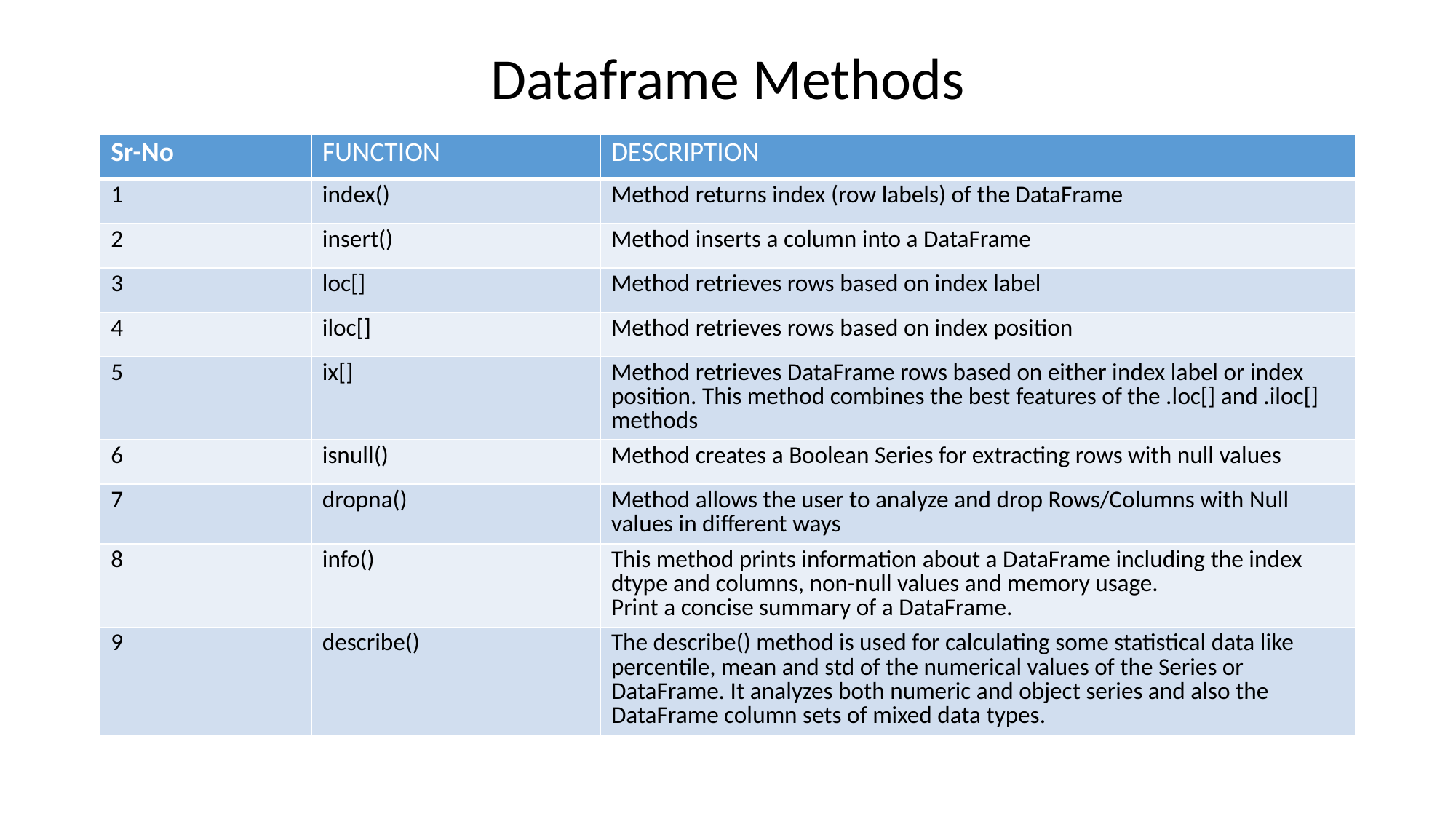

# Dataframe Methods
| Sr-No | FUNCTION | DESCRIPTION |
| --- | --- | --- |
| 1 | index() | Method returns index (row labels) of the DataFrame |
| 2 | insert() | Method inserts a column into a DataFrame |
| 3 | loc[] | Method retrieves rows based on index label |
| 4 | iloc[] | Method retrieves rows based on index position |
| 5 | ix[] | Method retrieves DataFrame rows based on either index label or index position. This method combines the best features of the .loc[] and .iloc[] methods |
| 6 | isnull() | Method creates a Boolean Series for extracting rows with null values |
| 7 | dropna() | Method allows the user to analyze and drop Rows/Columns with Null values in different ways |
| 8 | info() | This method prints information about a DataFrame including the index dtype and columns, non-null values and memory usage. Print a concise summary of a DataFrame. |
| 9 | describe() | The describe() method is used for calculating some statistical data like percentile, mean and std of the numerical values of the Series or DataFrame. It analyzes both numeric and object series and also the DataFrame column sets of mixed data types. |